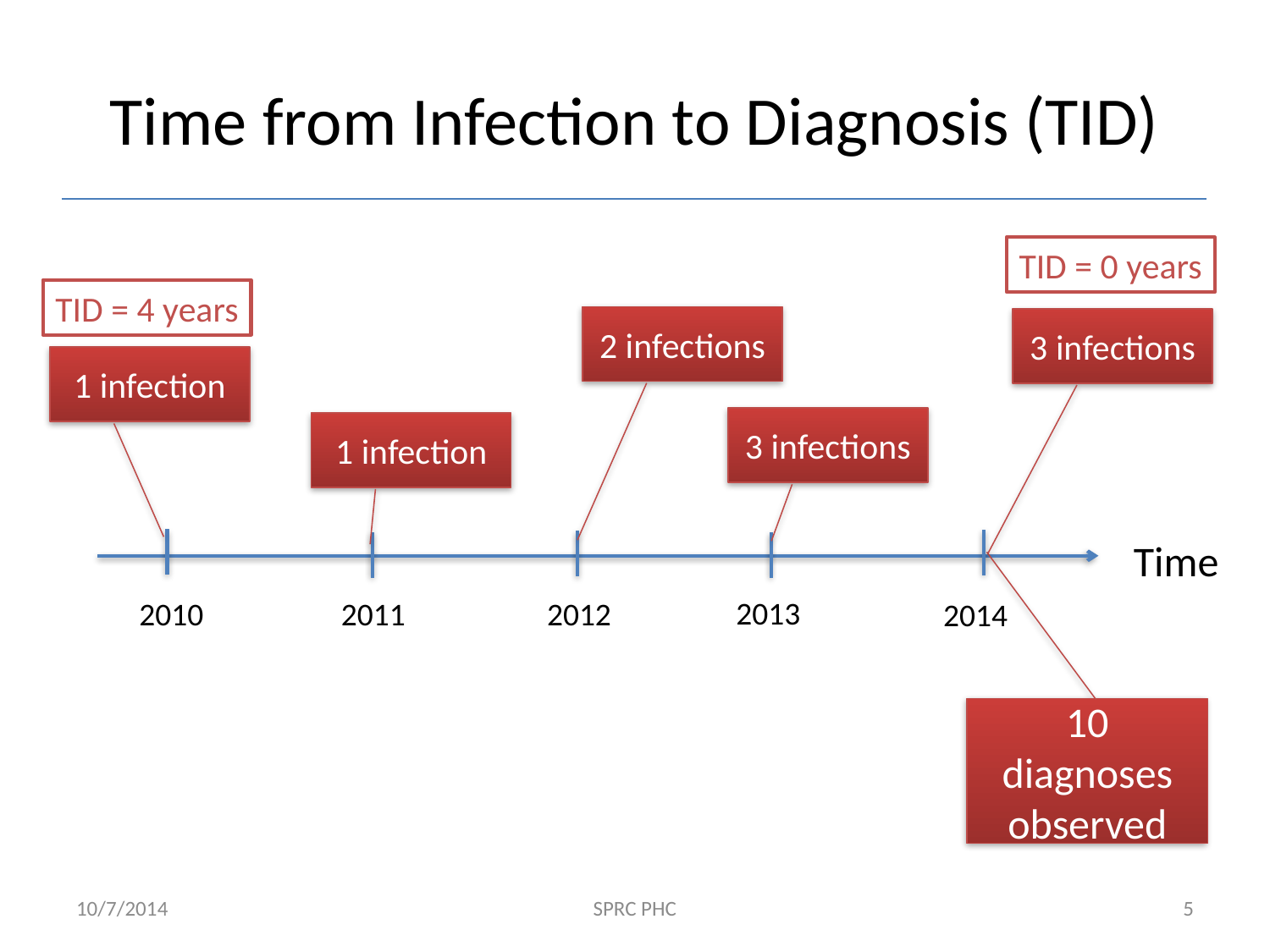

# Time from Infection to Diagnosis (TID)
TID = 0 years
TID = 4 years
2 infections
1 infection
3 infections
1 infection
Time
2013
2011
2012
2010
2014
10 diagnoses observed
3 infections
10/7/2014
SPRC PHC
5